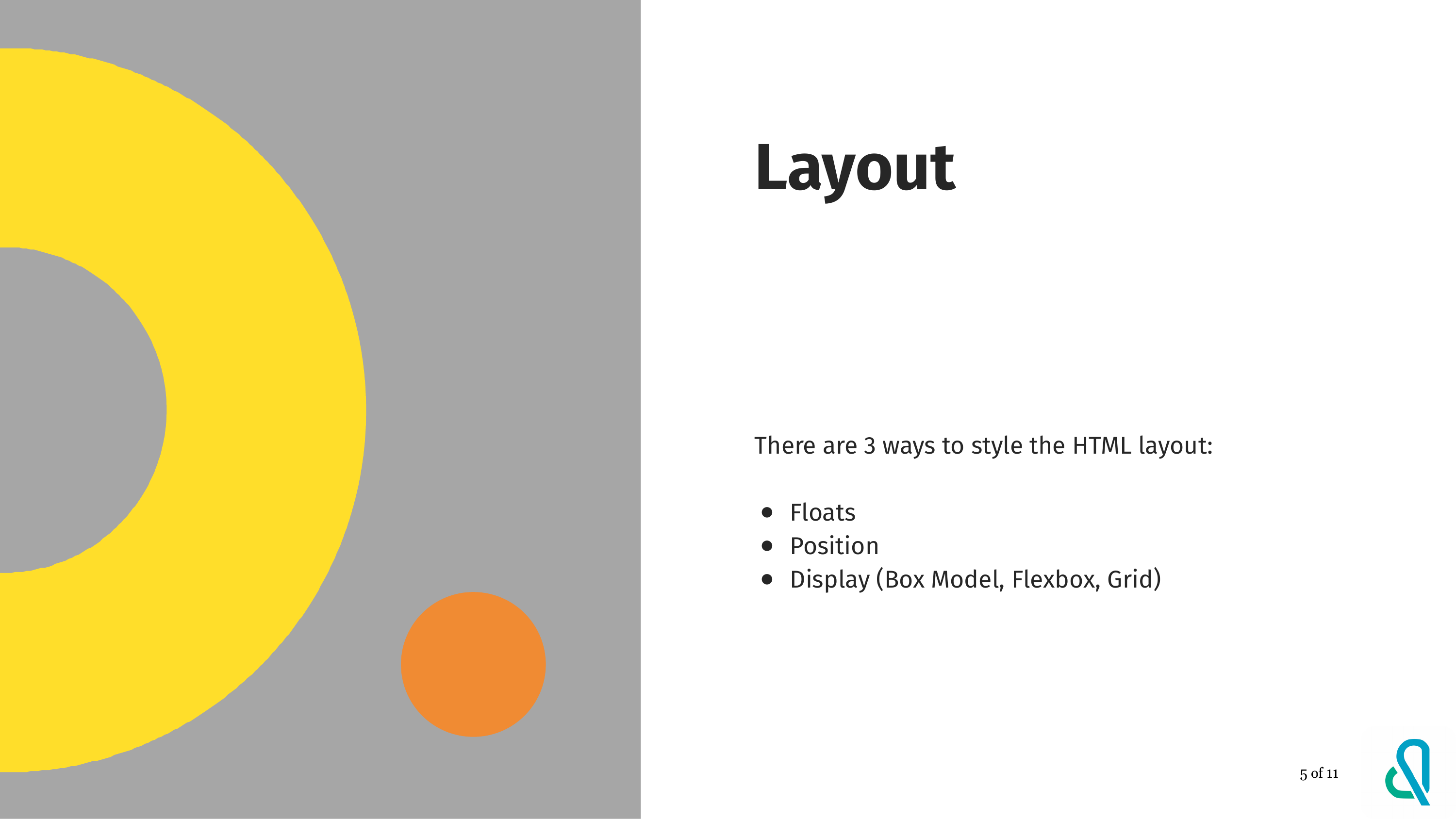

# Layout
There are 3 ways to style the HTML layout:

Floats
Position
Display (Box Model, Flexbox, Grid)

5 of 11